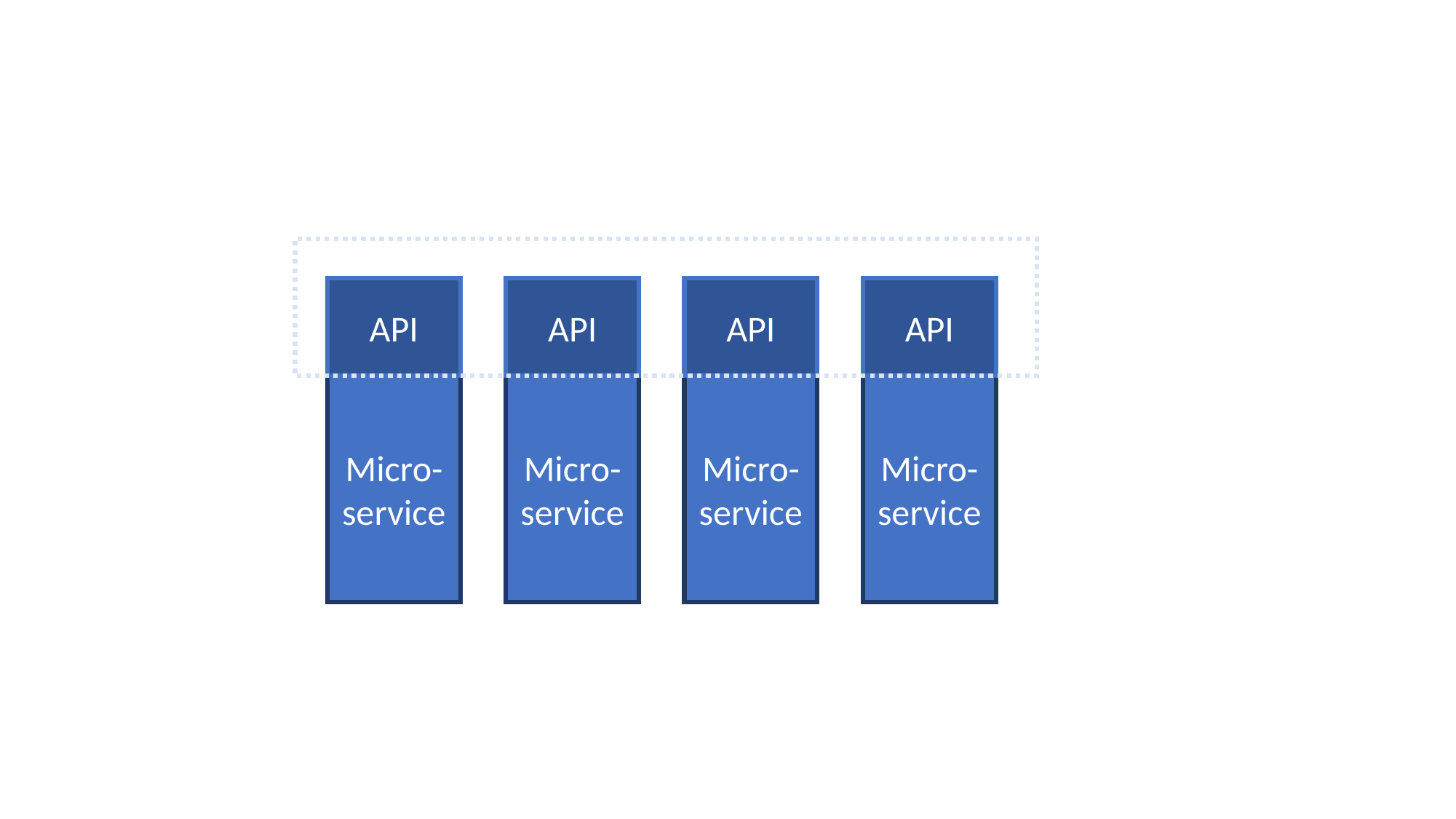

API
API
API
API
Micro-
service
Micro-service
Micro-service
Micro-service